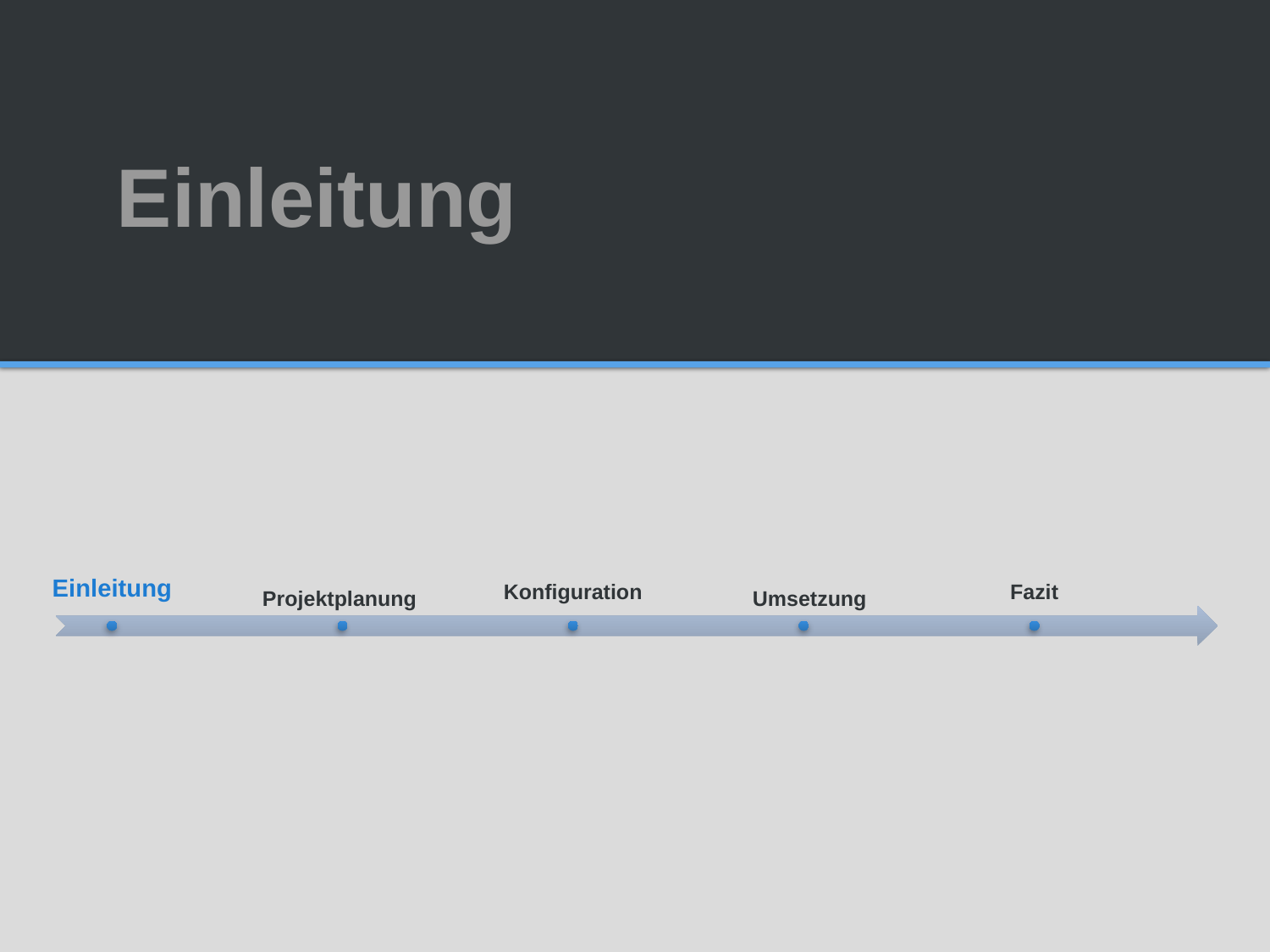

# Einleitung

Einleitung
Projektplanung
Konfiguration
Umsetzung
Fazit